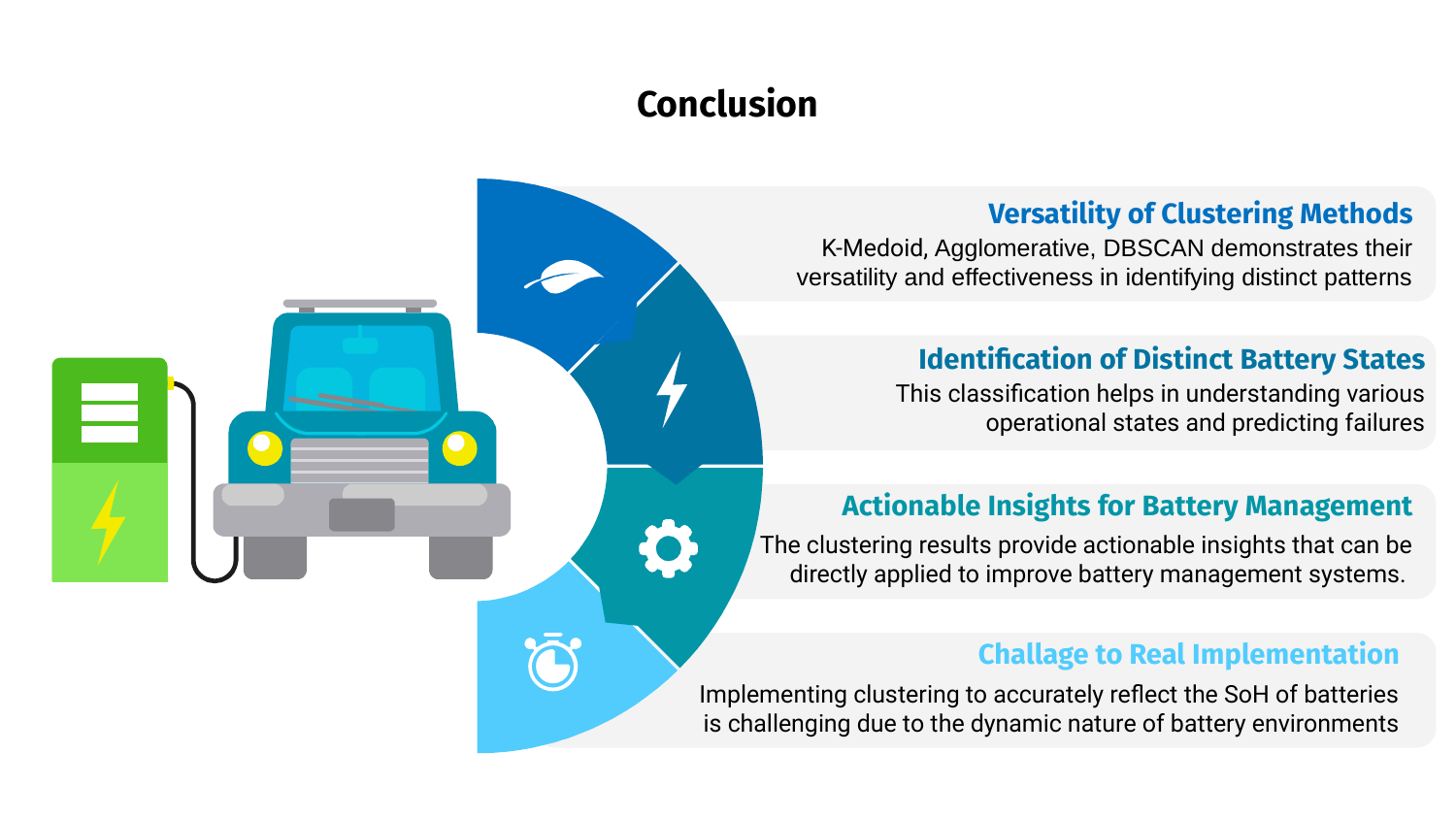

# Conclusion

Versatility of Clustering Methods
K-Medoid, Agglomerative, DBSCAN demonstrates their versatility and effectiveness in identifying distinct patterns

Identification of Distinct Battery States
 This classification helps in understanding various operational states and predicting failures

Actionable Insights for Battery Management
The clustering results provide actionable insights that can be directly applied to improve battery management systems.

Challage to Real Implementation
Implementing clustering to accurately reflect the SoH of batteries is challenging due to the dynamic nature of battery environments